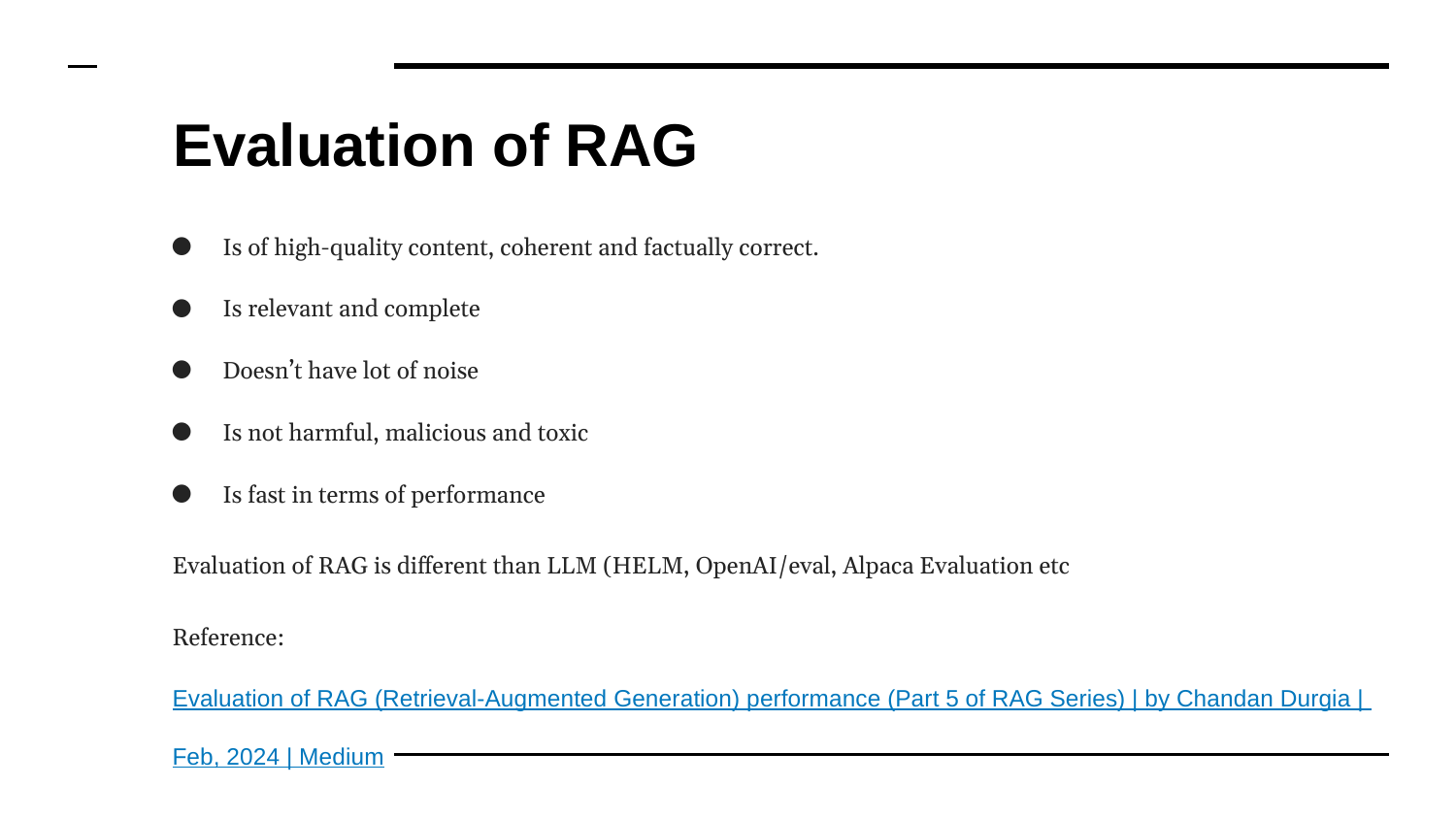

# Evaluation of RAG
Is of high-quality content, coherent and factually correct.
Is relevant and complete
Doesn’t have lot of noise
Is not harmful, malicious and toxic
Is fast in terms of performance
Evaluation of RAG is different than LLM (HELM, OpenAI/eval, Alpaca Evaluation etc
Reference: Evaluation of RAG (Retrieval-Augmented Generation) performance (Part 5 of RAG Series) | by Chandan Durgia | Feb, 2024 | Medium